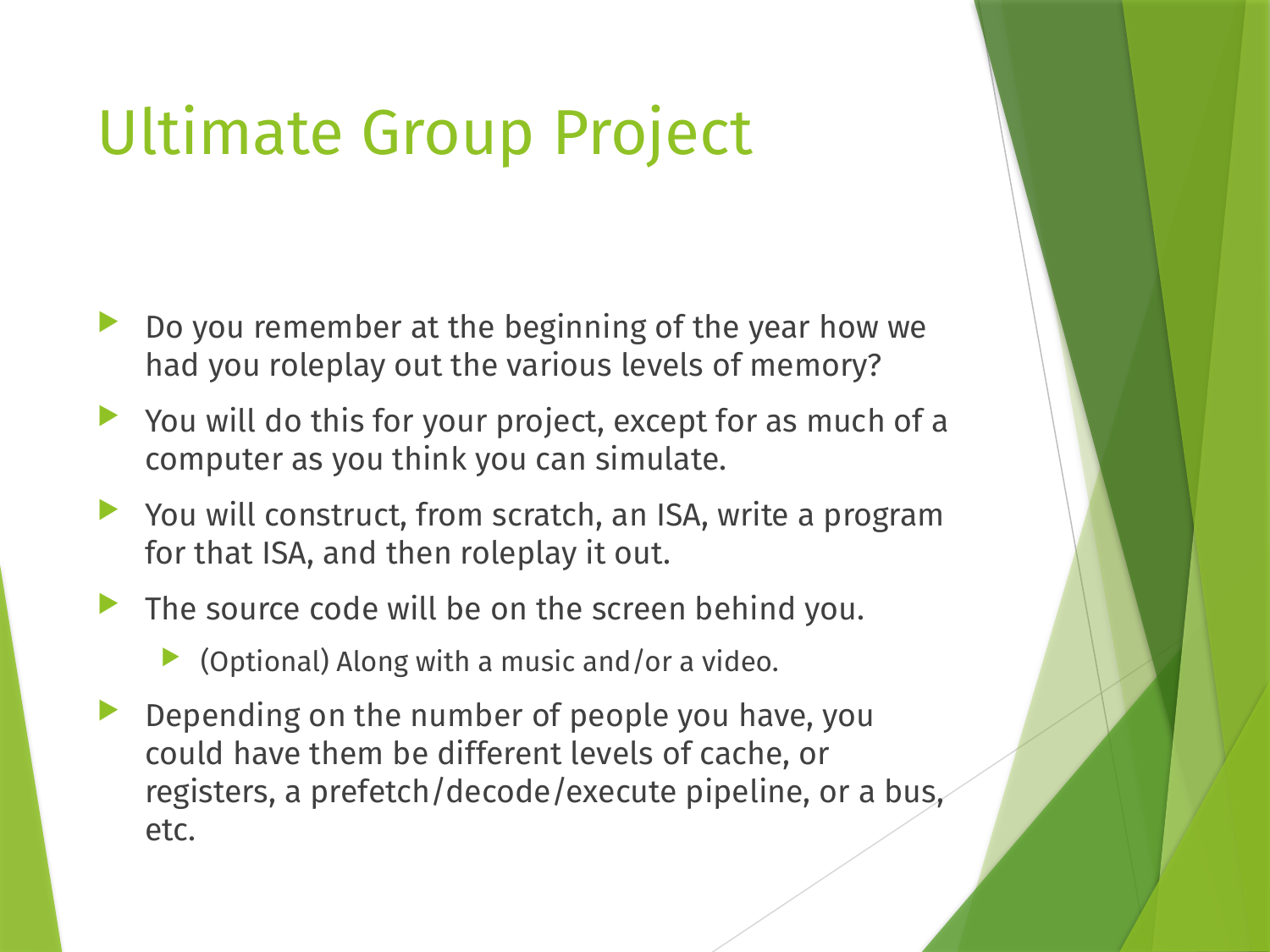

# Ultimate Group Project
Do you remember at the beginning of the year how we had you roleplay out the various levels of memory?
You will do this for your project, except for as much of a computer as you think you can simulate.
You will construct, from scratch, an ISA, write a program for that ISA, and then roleplay it out.
The source code will be on the screen behind you.
(Optional) Along with a music and/or a video.
Depending on the number of people you have, you could have them be different levels of cache, or registers, a prefetch/decode/execute pipeline, or a bus, etc.